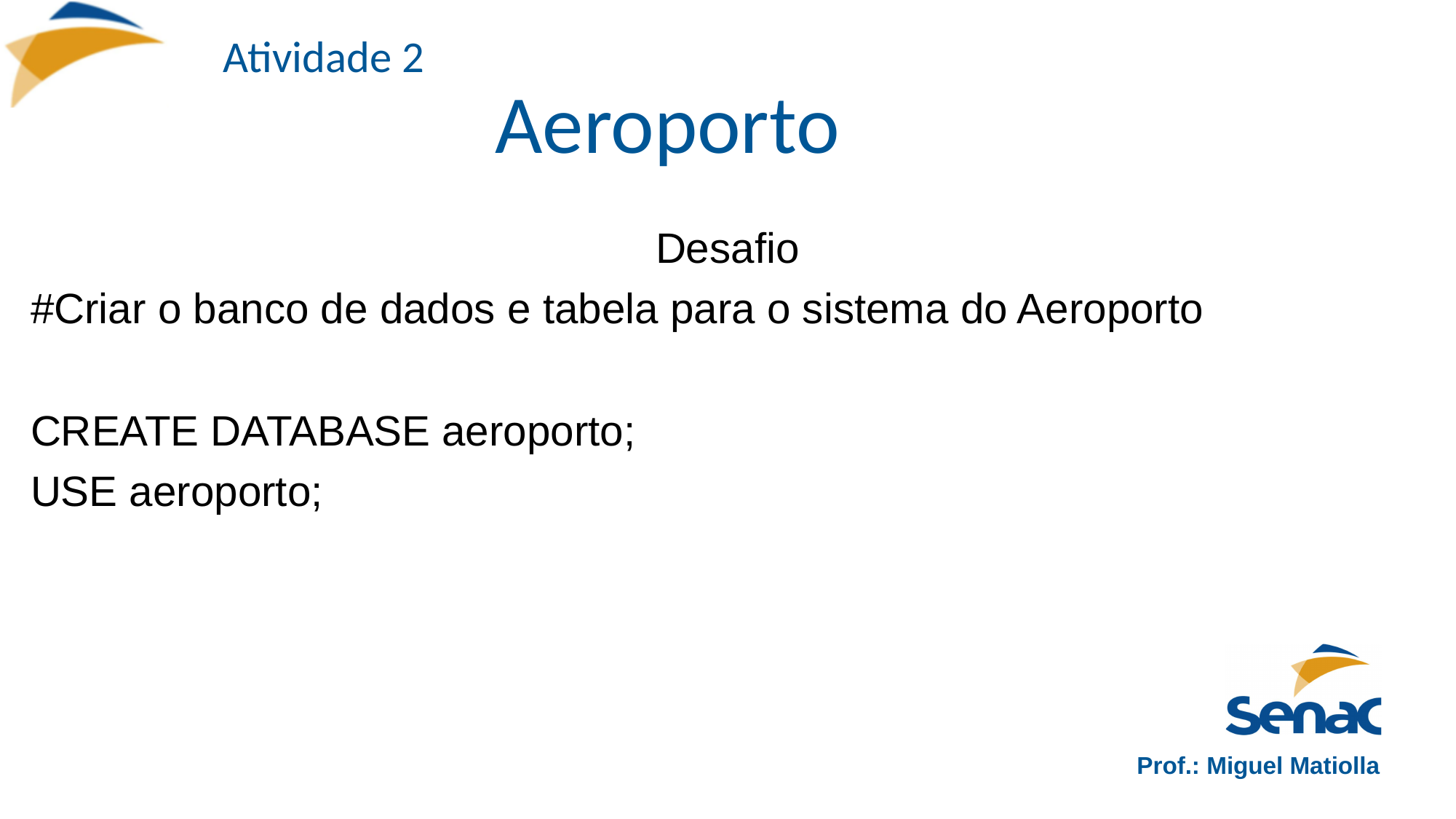

# Atividade 2 Aeroporto
Desafio
#Criar o banco de dados e tabela para o sistema do Aeroporto

CREATE DATABASE aeroporto;
USE aeroporto;